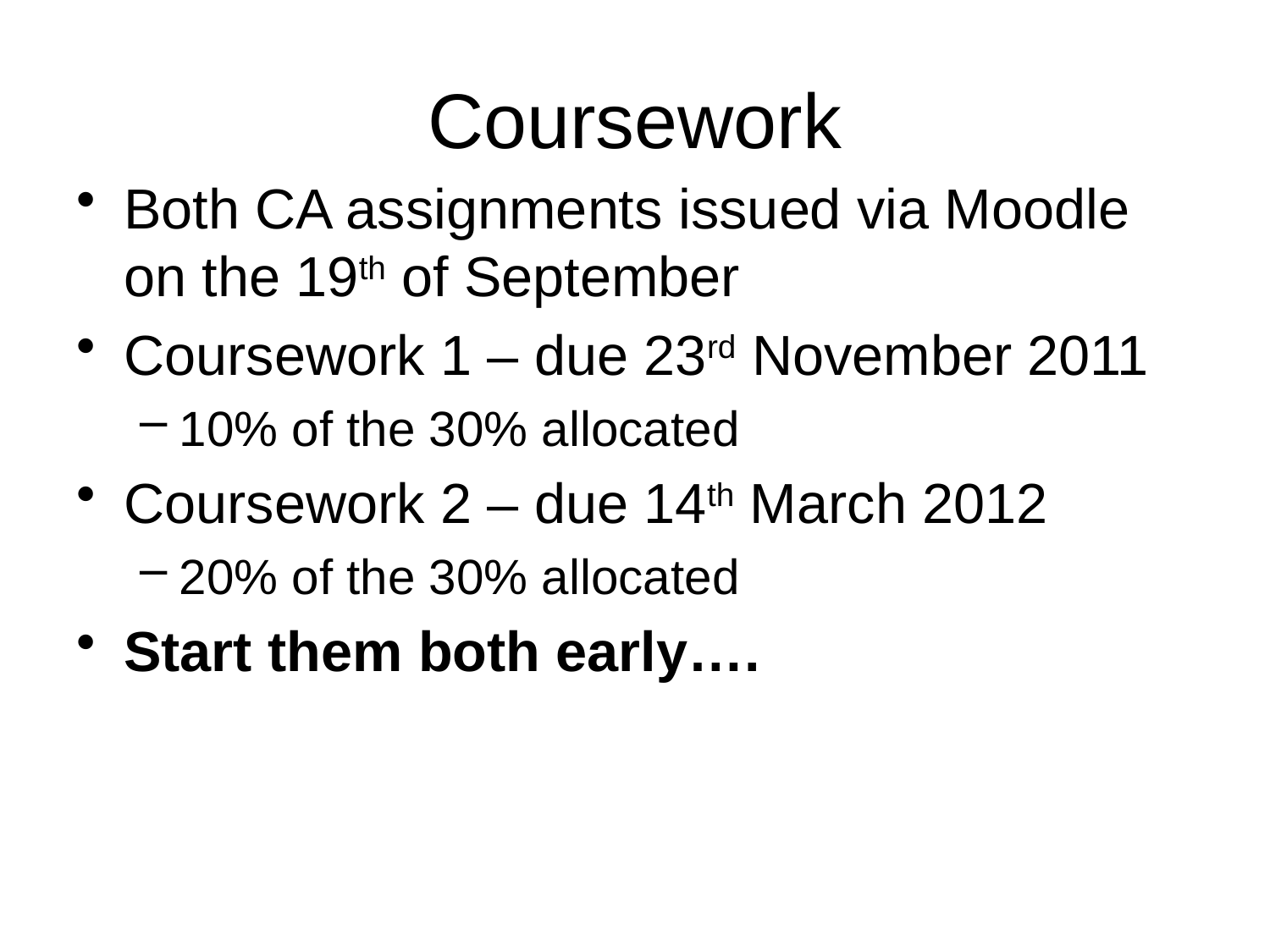

# Coursework
Both CA assignments issued via Moodle on the 19th of September
Coursework 1 – due 23rd November 2011
10% of the 30% allocated
Coursework 2 – due 14th March 2012
20% of the 30% allocated
Start them both early….